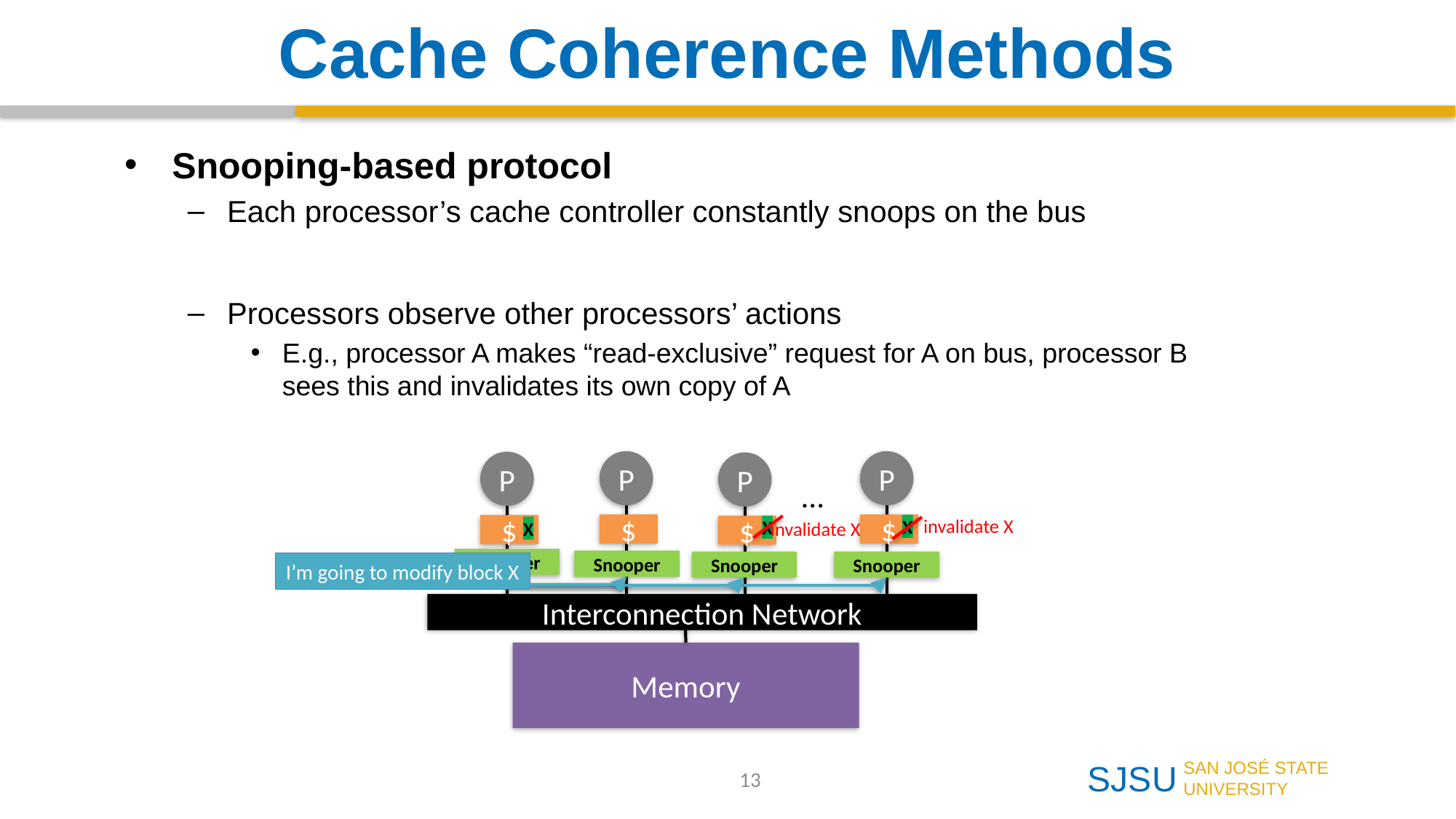

# Cache Coherence Methods
Snooping-based protocol
Each processor’s cache controller constantly snoops on the bus

Processors observe other processors’ actions
E.g., processor A makes “read-exclusive” request for A on bus, processor B sees this and invalidates its own copy of A
P
P
P
P
...
invalidate X
invalidate X
$
$
X
$
$
X
X
Snooper
Snooper
Snooper
Snooper
I’m going to modify block X
Interconnection Network
Memory
13